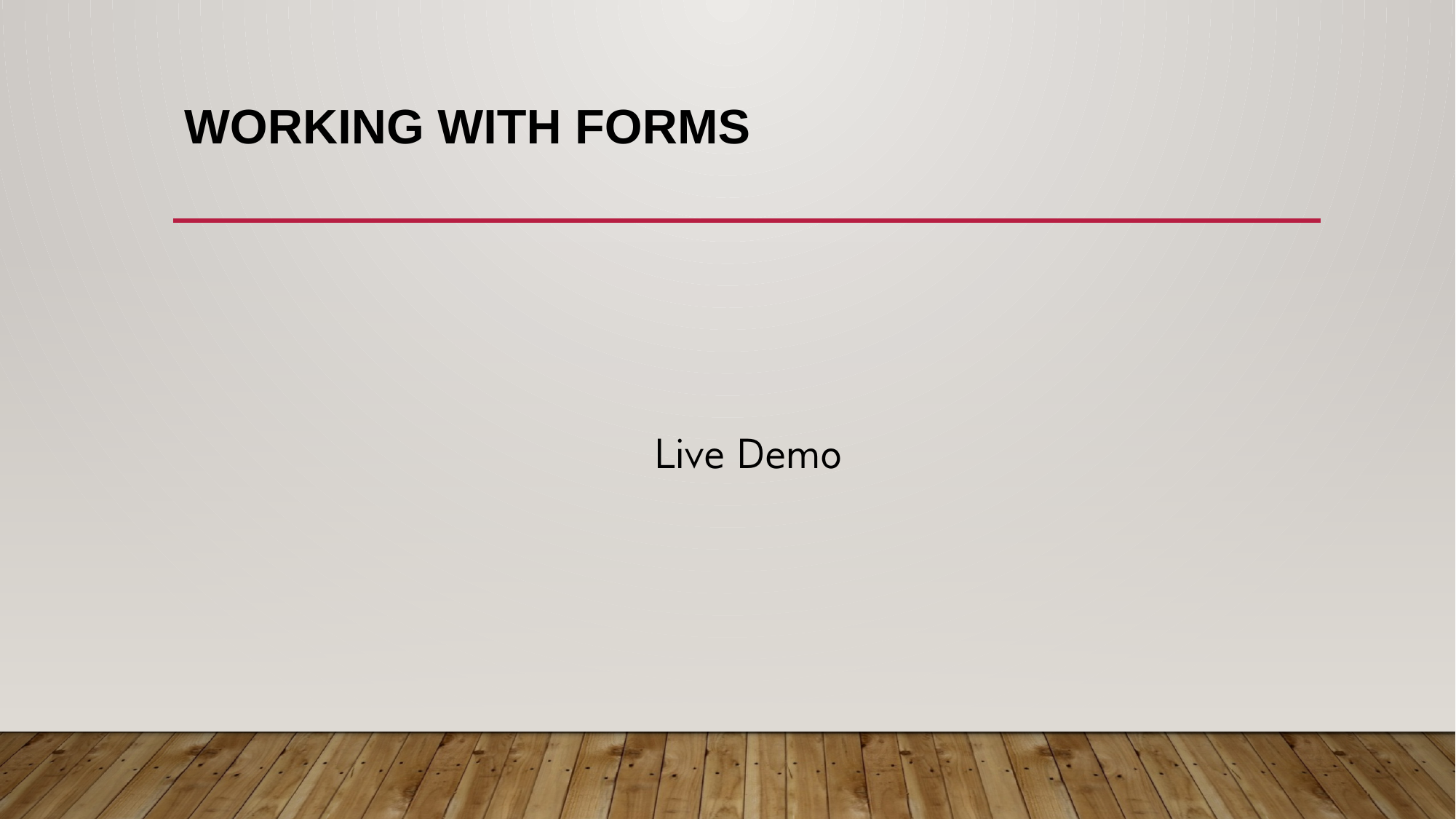

# Working with Forms

                                     Live Demo